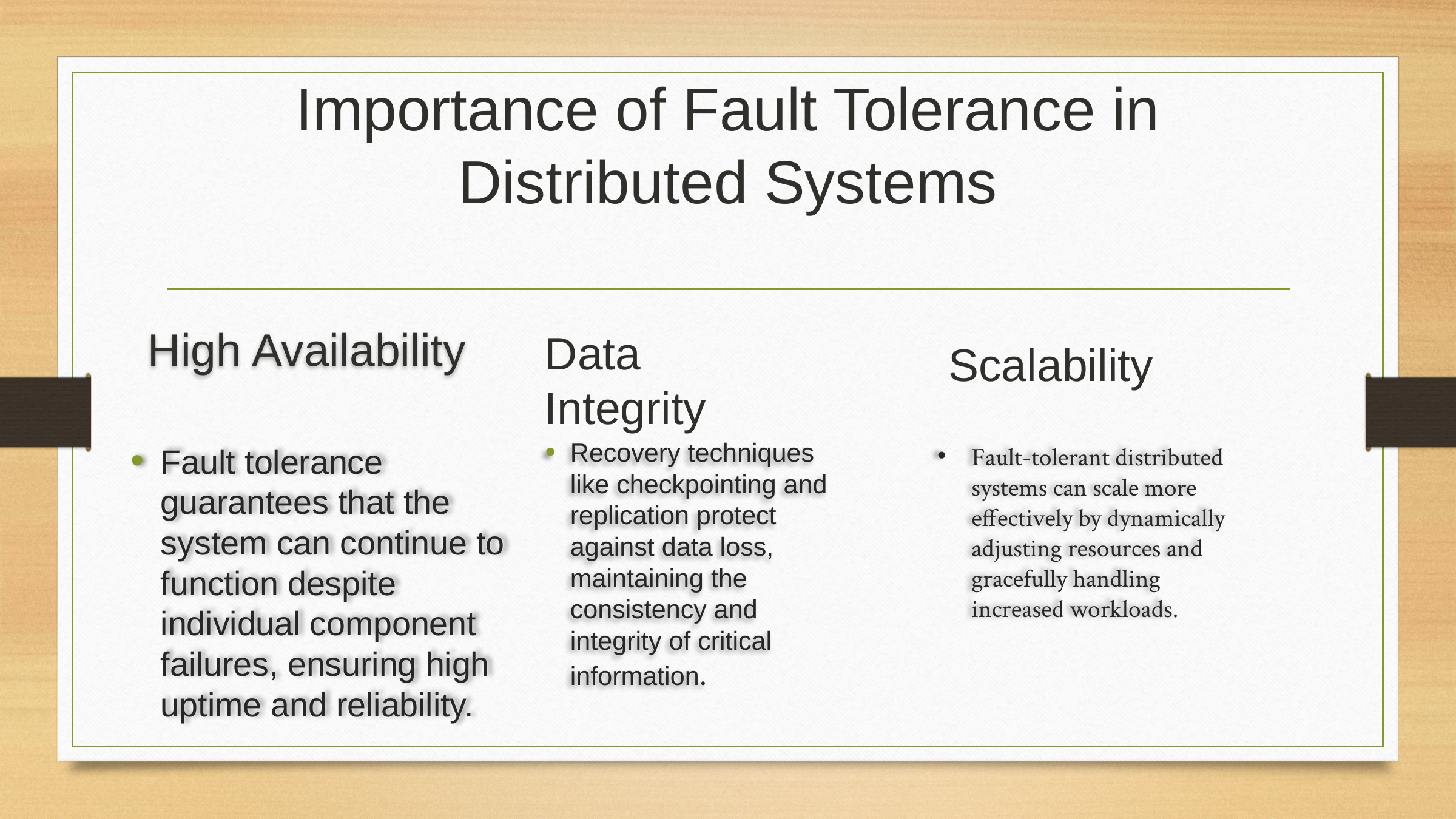

# Importance of Fault Tolerance in Distributed Systems
Data Integrity
High Availability

Scalability

Recovery techniques like checkpointing and replication protect against data loss, maintaining the consistency and integrity of critical information.

Fault tolerance guarantees that the system can continue to function despite individual component failures, ensuring high uptime and reliability.

Fault-tolerant distributed systems can scale more effectively by dynamically adjusting resources and gracefully handling increased workloads.